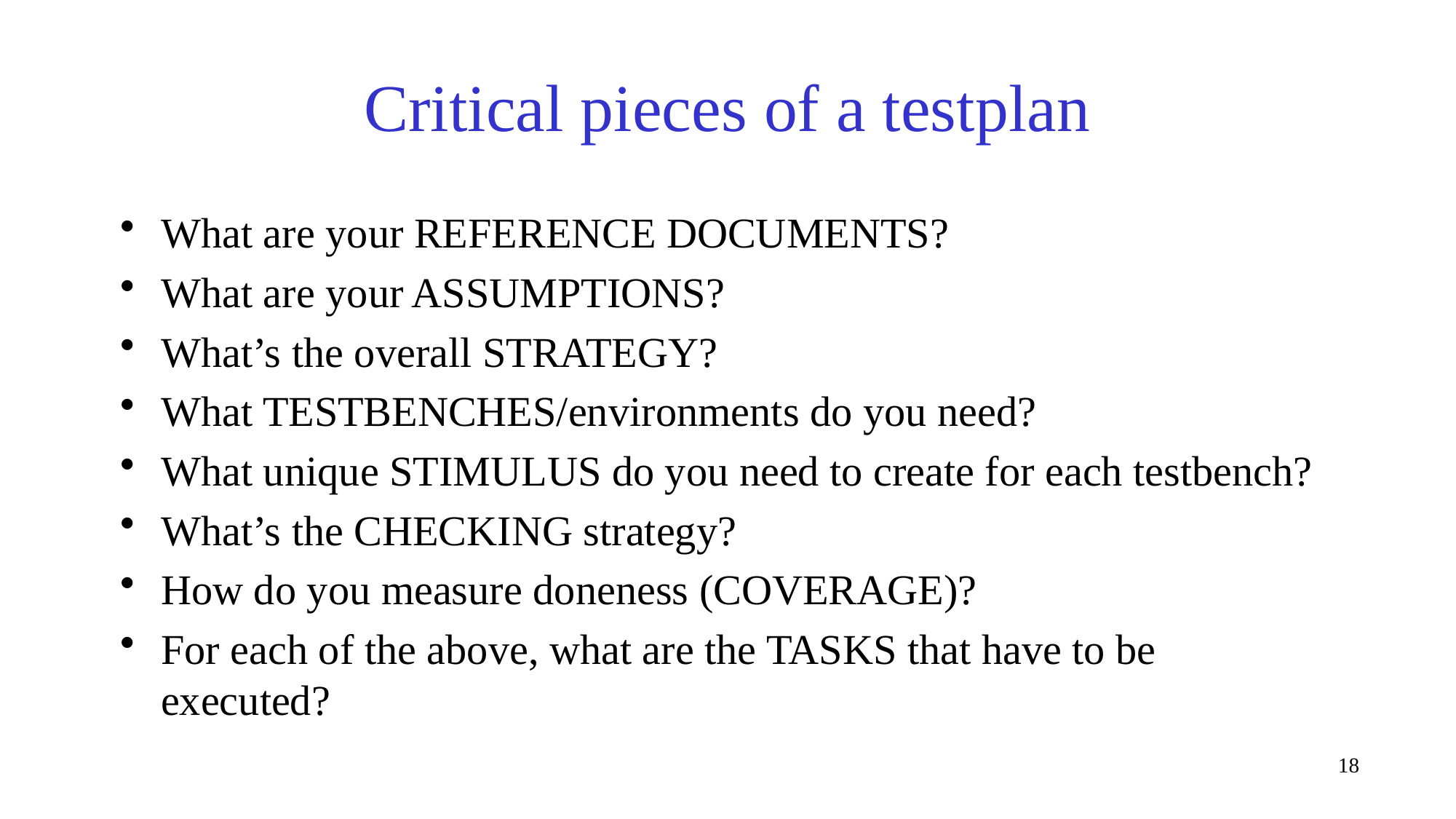

# Critical pieces of a testplan
What are your REFERENCE DOCUMENTS?
What are your ASSUMPTIONS?
What’s the overall STRATEGY?
What TESTBENCHES/environments do you need?
What unique STIMULUS do you need to create for each testbench?
What’s the CHECKING strategy?
How do you measure doneness (COVERAGE)?
For each of the above, what are the TASKS that have to be executed?